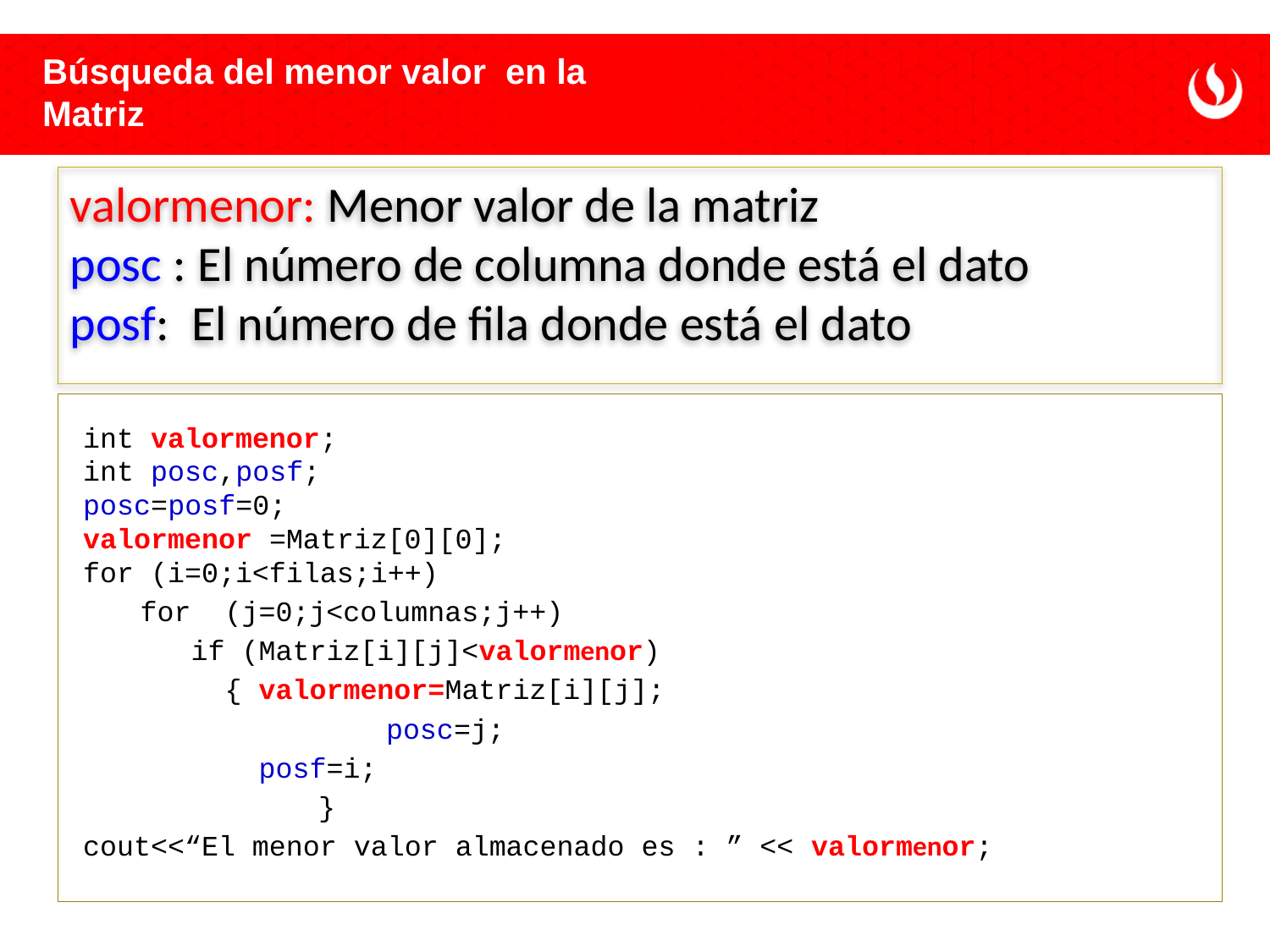

Búsqueda del menor valor  en la Matriz
valormenor: Menor valor de la matriz
posc : El número de columna donde está el dato
posf:  El número de fila donde está el dato
int valormenor;
int posc,posf;
posc=posf=0;
valormenor =Matriz[0][0];
for (i=0;i<filas;i++)
for  (j=0;j<columnas;j++)
   if (Matriz[i][j]<valormenor)
     { valormenor=Matriz[i][j];
		     posc=j;
       posf=i;
		 }
cout<<“El menor valor almacenado es : ” << valormenor;